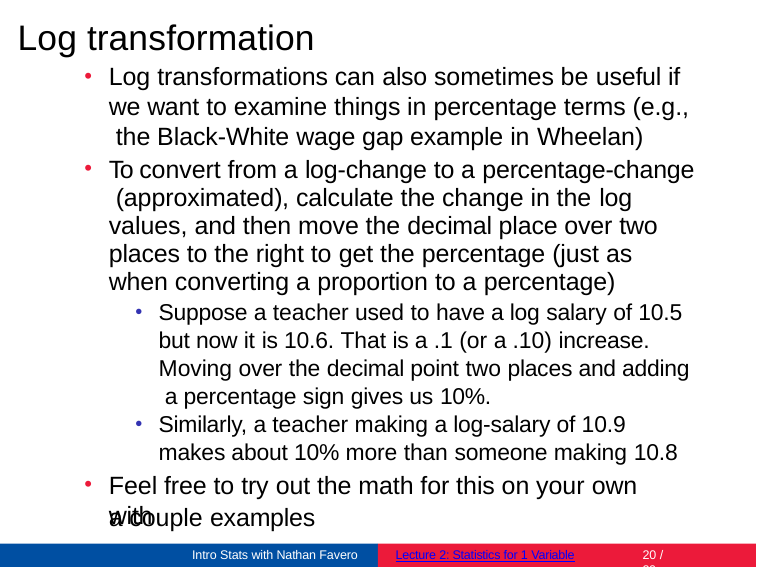

# Log transformation
Log transformations can also sometimes be useful if  we want to examine things in percentage terms (e.g.,  the Black-White wage gap example in Wheelan)
To convert from a log-change to a percentage-change  (approximated), calculate the change in the log  values, and then move the decimal place over two  places to the right to get the percentage (just as  when converting a proportion to a percentage)
Suppose a teacher used to have a log salary of 10.5  but now it is 10.6. That is a .1 (or a .10) increase.  Moving over the decimal point two places and adding  a percentage sign gives us 10%.
Similarly, a teacher making a log-salary of 10.9  makes about 10% more than someone making 10.8
Feel free to try out the math for this on your own with
a couple examples
Intro Stats with Nathan Favero

Lecture 2: Statistics for 1 Variable
20 / 20